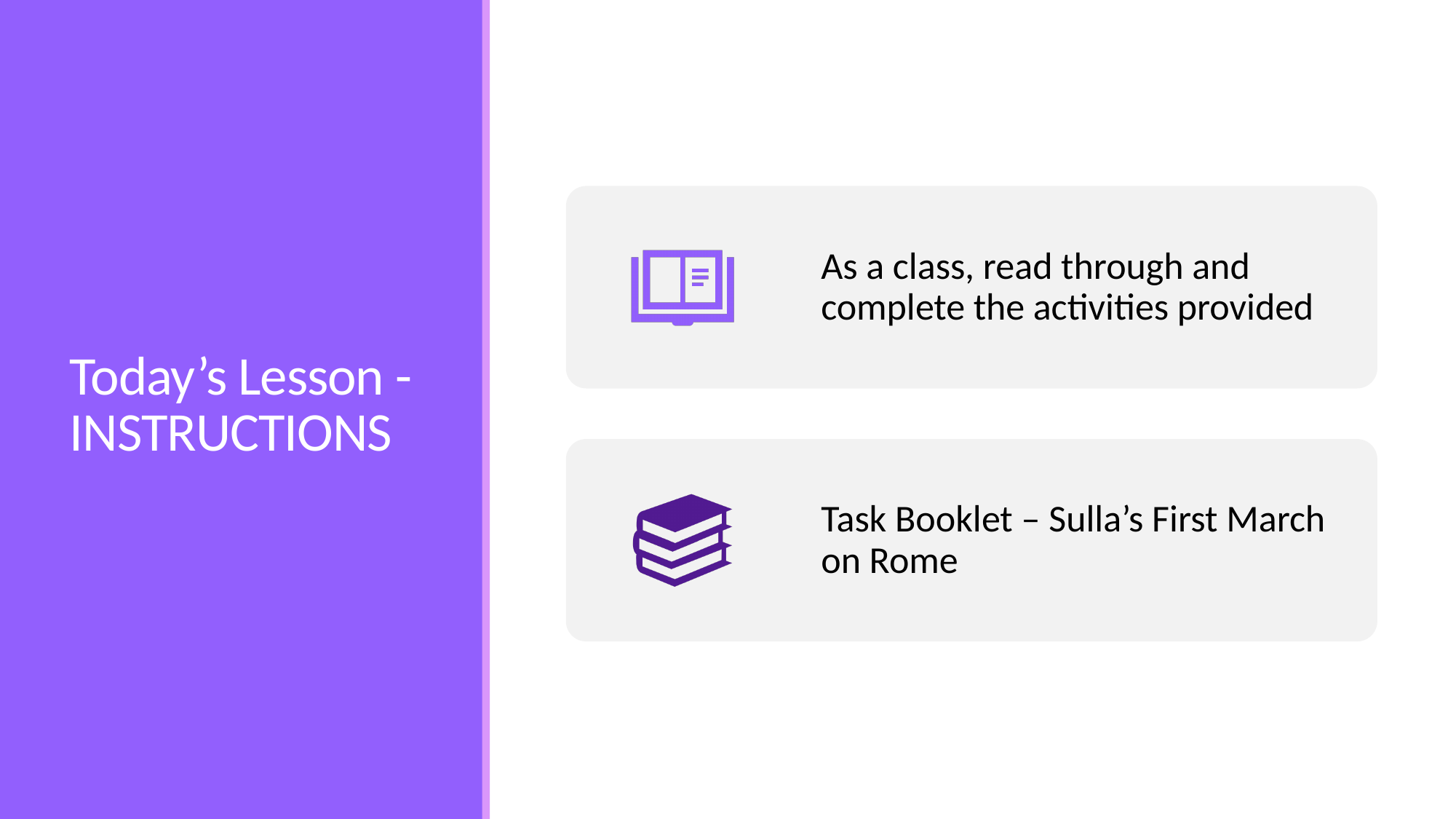

# Today’s Lesson - INSTRUCTIONS
As a class, read through and complete the activities provided
Task Booklet – Sulla’s First March on Rome